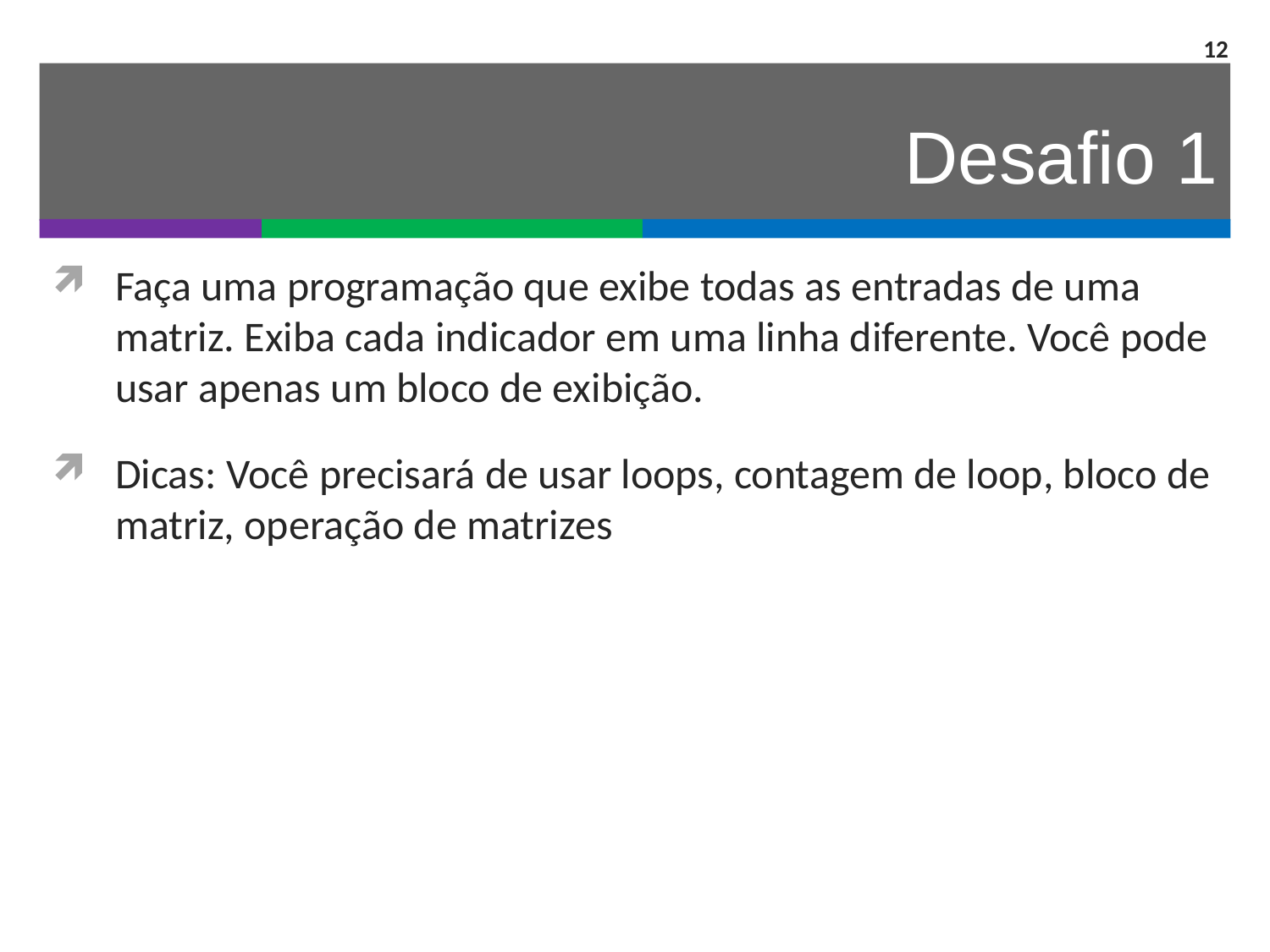

12
# Desafio 1
Faça uma programação que exibe todas as entradas de uma matriz. Exiba cada indicador em uma linha diferente. Você pode usar apenas um bloco de exibição.
Dicas: Você precisará de usar loops, contagem de loop, bloco de matriz, operação de matrizes